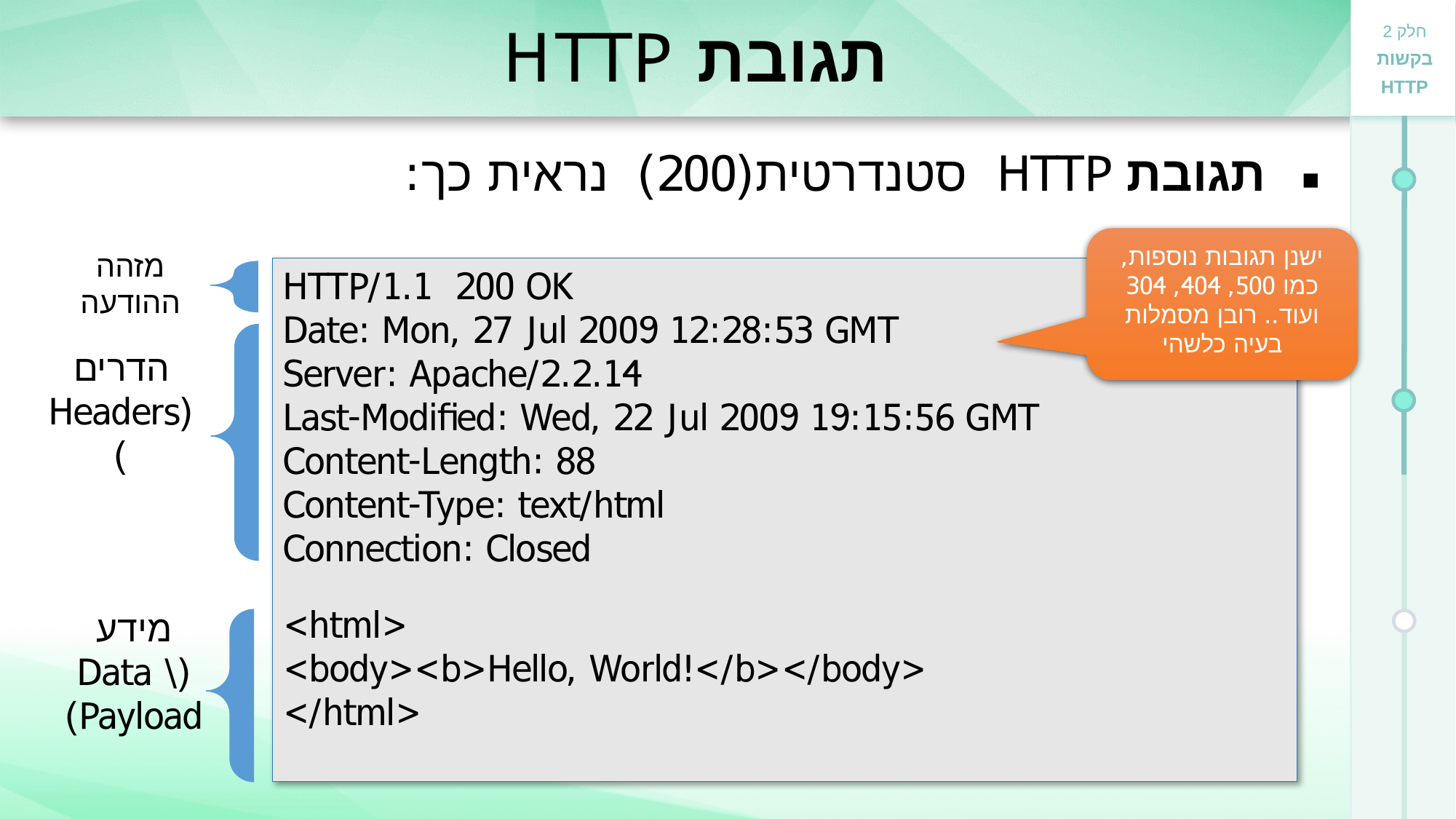

# תגובת HTTP
תגובת HTTP  סטנדרטית(200)  נראית כך:
ישנן תגובות נוספות, כמו 500, 404, 304 ועוד.. רובן מסמלות בעיה כלשהי
מזהה ההודעה
HTTP/1.1  200 OK
Date: Mon, 27 Jul 2009 12:28:53 GMT
Server: Apache/2.2.14
Last-Modified: Wed, 22 Jul 2009 19:15:56 GMT
Content-Length: 88
Content-Type: text/html
Connection: Closed
<html>
<body><b>Hello, World!</b></body>
</html>

הדרים
(Headers)
מידע
(Data \
Payload)